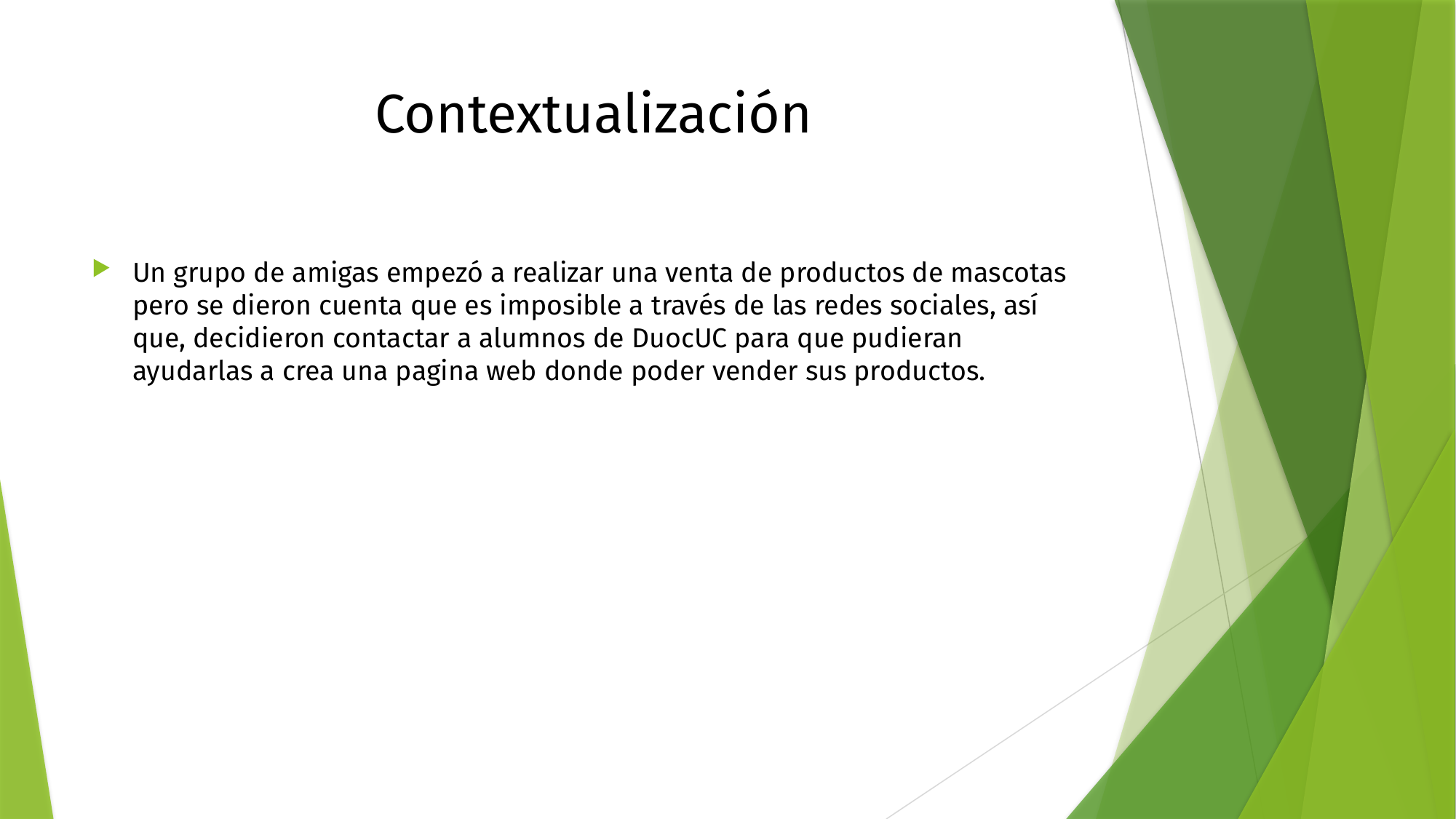

# Contextualización
Un grupo de amigas empezó a realizar una venta de productos de mascotas pero se dieron cuenta que es imposible a través de las redes sociales, así que, decidieron contactar a alumnos de DuocUC para que pudieran ayudarlas a crea una pagina web donde poder vender sus productos.